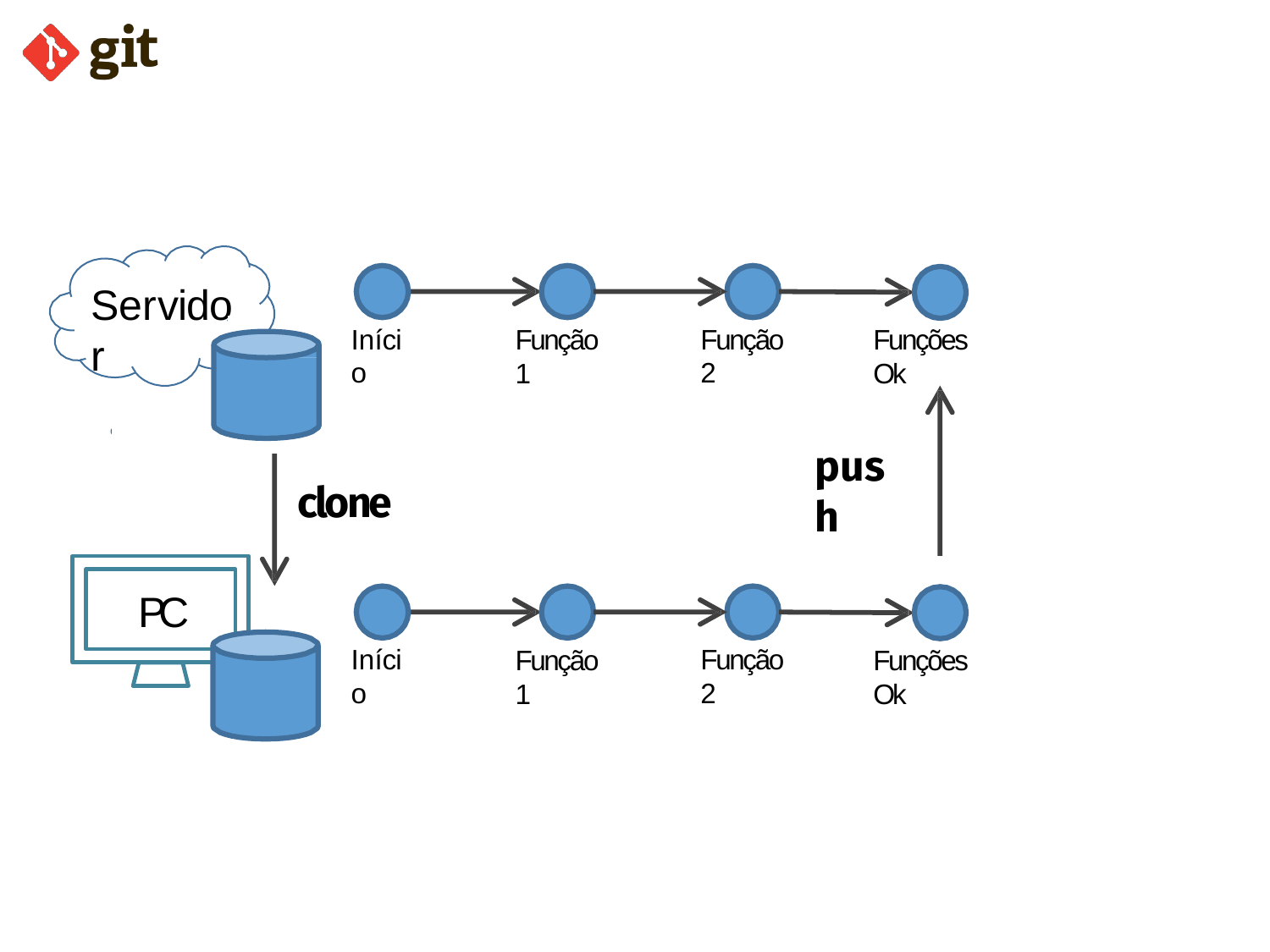

# Servidor

Início
Função 2

Função 1
Funções Ok

push

clone

PC

Início
Função 2
Função 1
Funções Ok